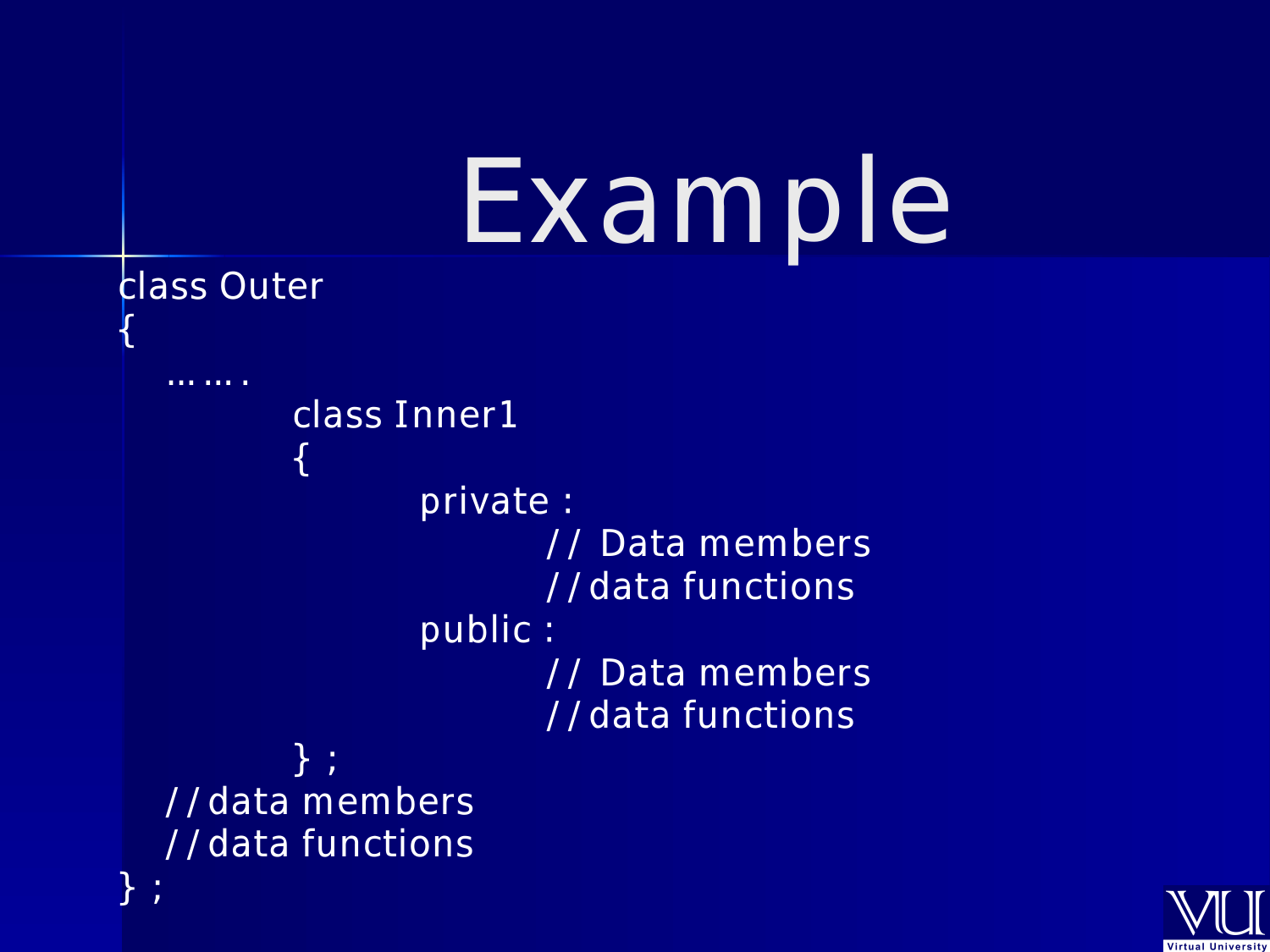

# Example
class Outer
{
	…….
	 	class Inner1
		{
			private :
				// Data members
				//data functions
			public :
				// Data members
				//data functions
		} ;
	//data members
	//data functions
} ;